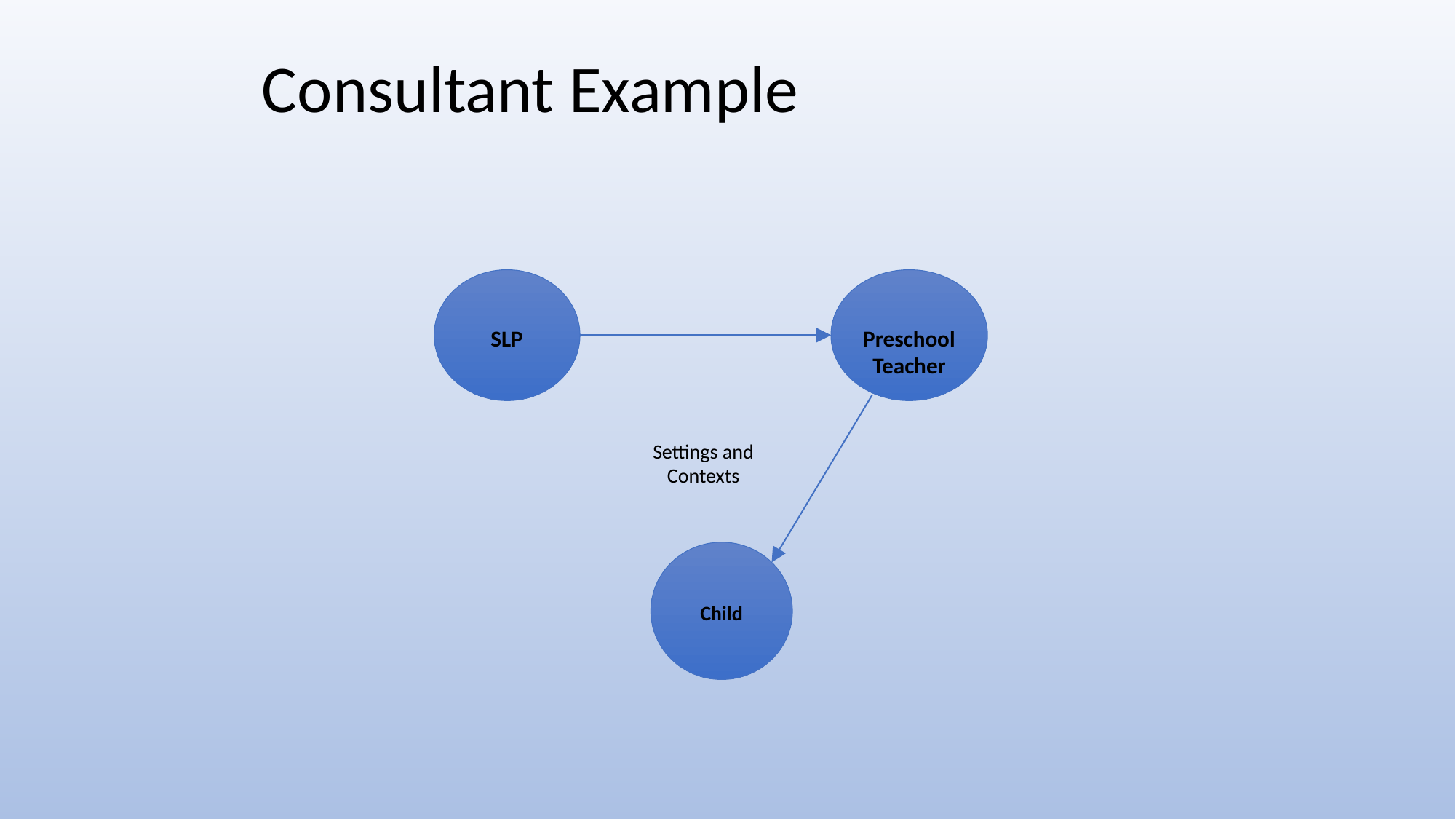

# Consultant Example

Preschool Teacher
SLP
Settings and Contexts

Child